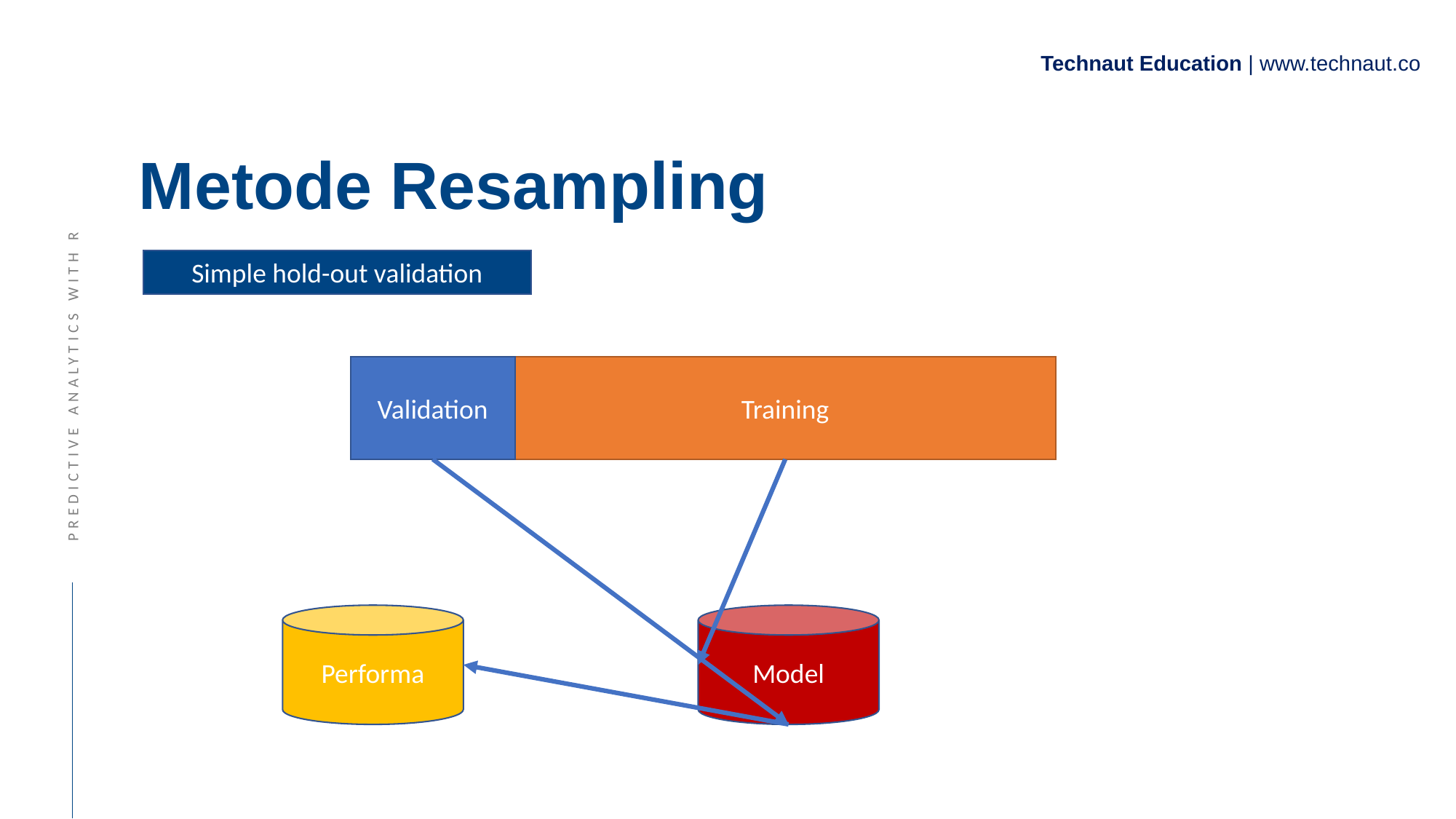

Technaut Education | www.technaut.co
# Metode Resampling
Simple hold-out validation
PREDICTIVE ANALYTICS WITH R
Training
Validation
Performa
Model